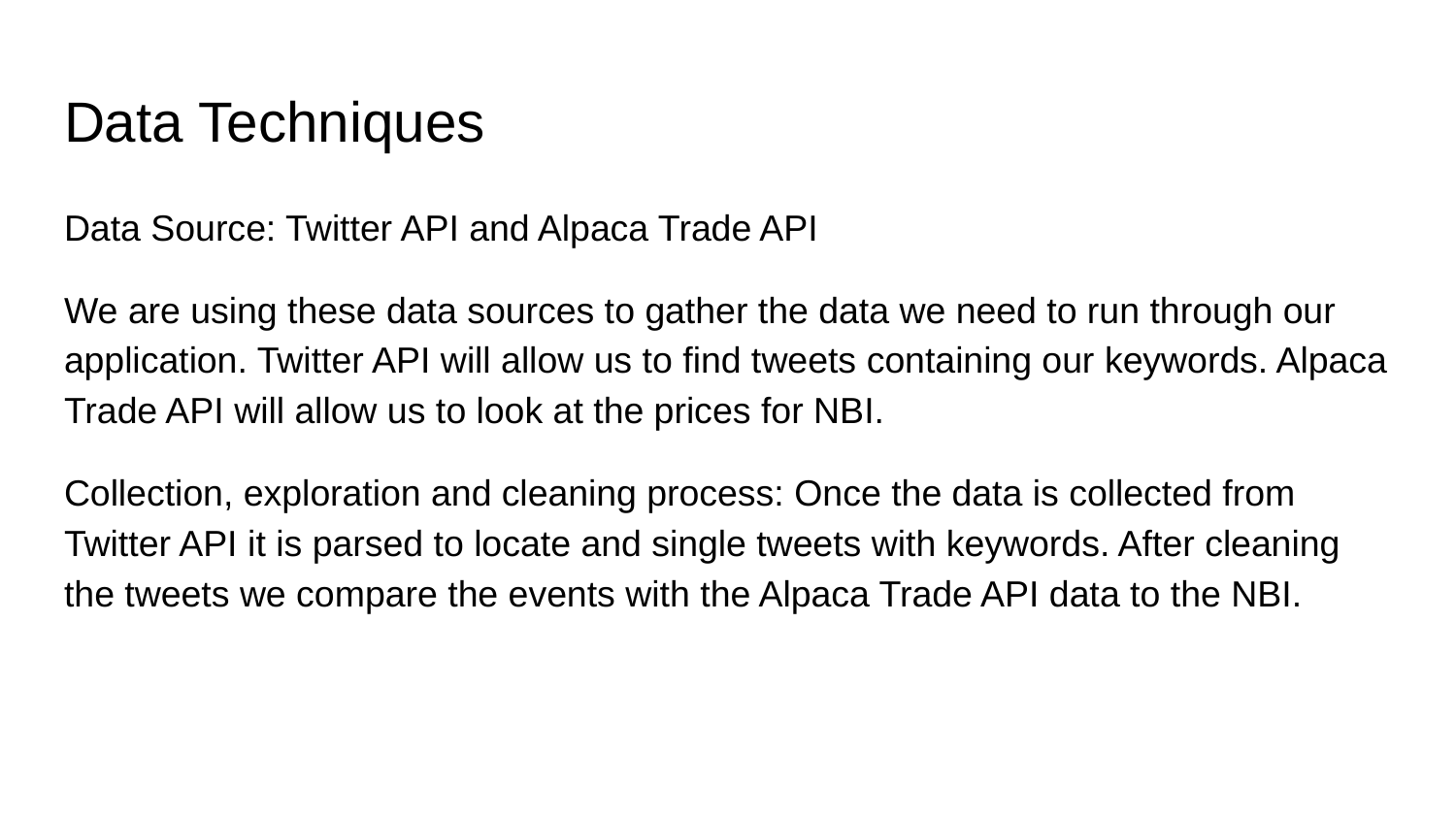

# Data Techniques
Data Source: Twitter API and Alpaca Trade API
We are using these data sources to gather the data we need to run through our application. Twitter API will allow us to find tweets containing our keywords. Alpaca Trade API will allow us to look at the prices for NBI.
Collection, exploration and cleaning process: Once the data is collected from Twitter API it is parsed to locate and single tweets with keywords. After cleaning the tweets we compare the events with the Alpaca Trade API data to the NBI.